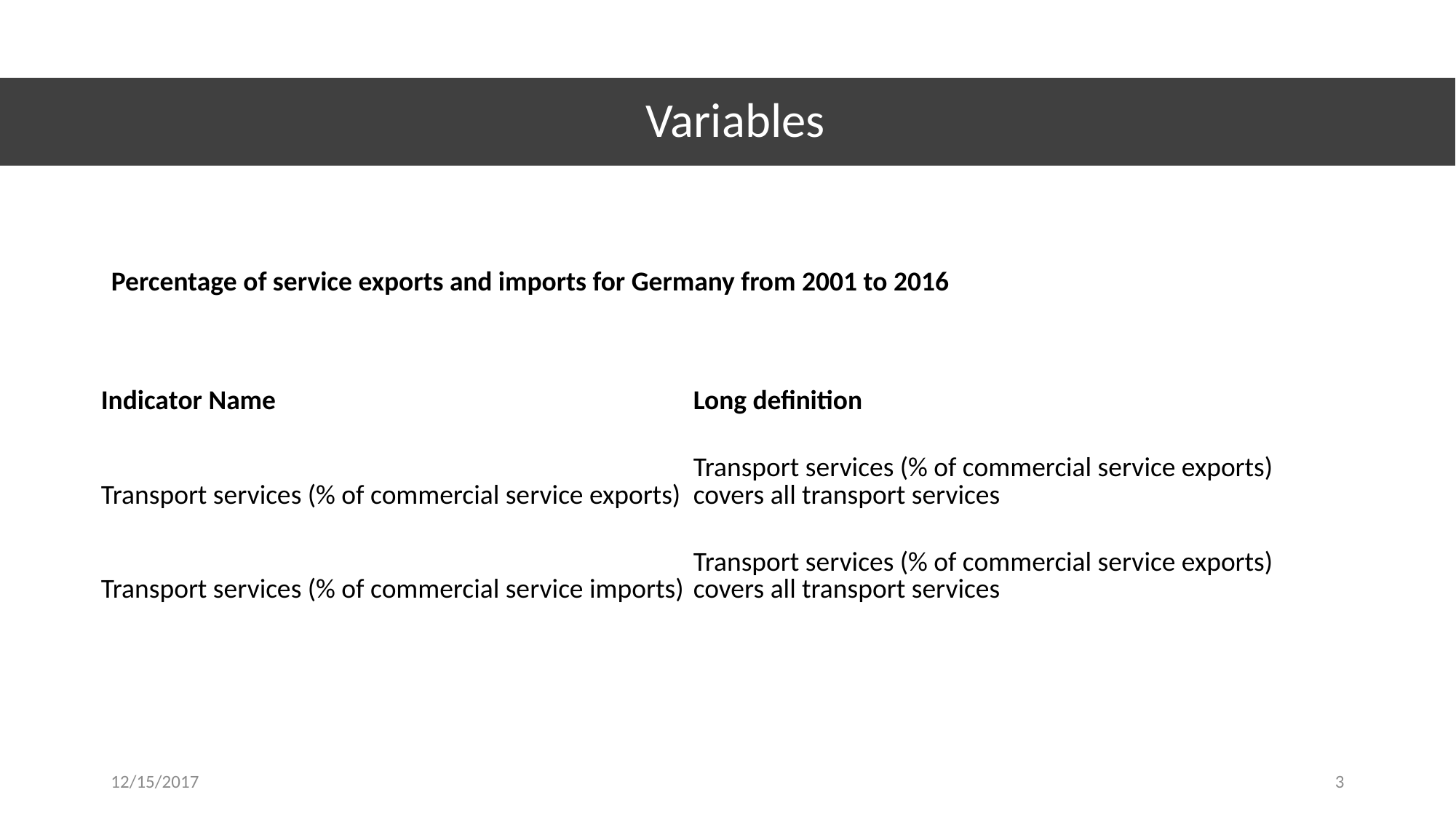

# Variables

Percentage of service exports and imports for Germany from 2001 to 2016
| Indicator Name | Long definition |
| --- | --- |
| Transport services (% of commercial service exports) | Transport services (% of commercial service exports) covers all transport services |
| Transport services (% of commercial service imports) | Transport services (% of commercial service exports) covers all transport services |
12/15/2017
3